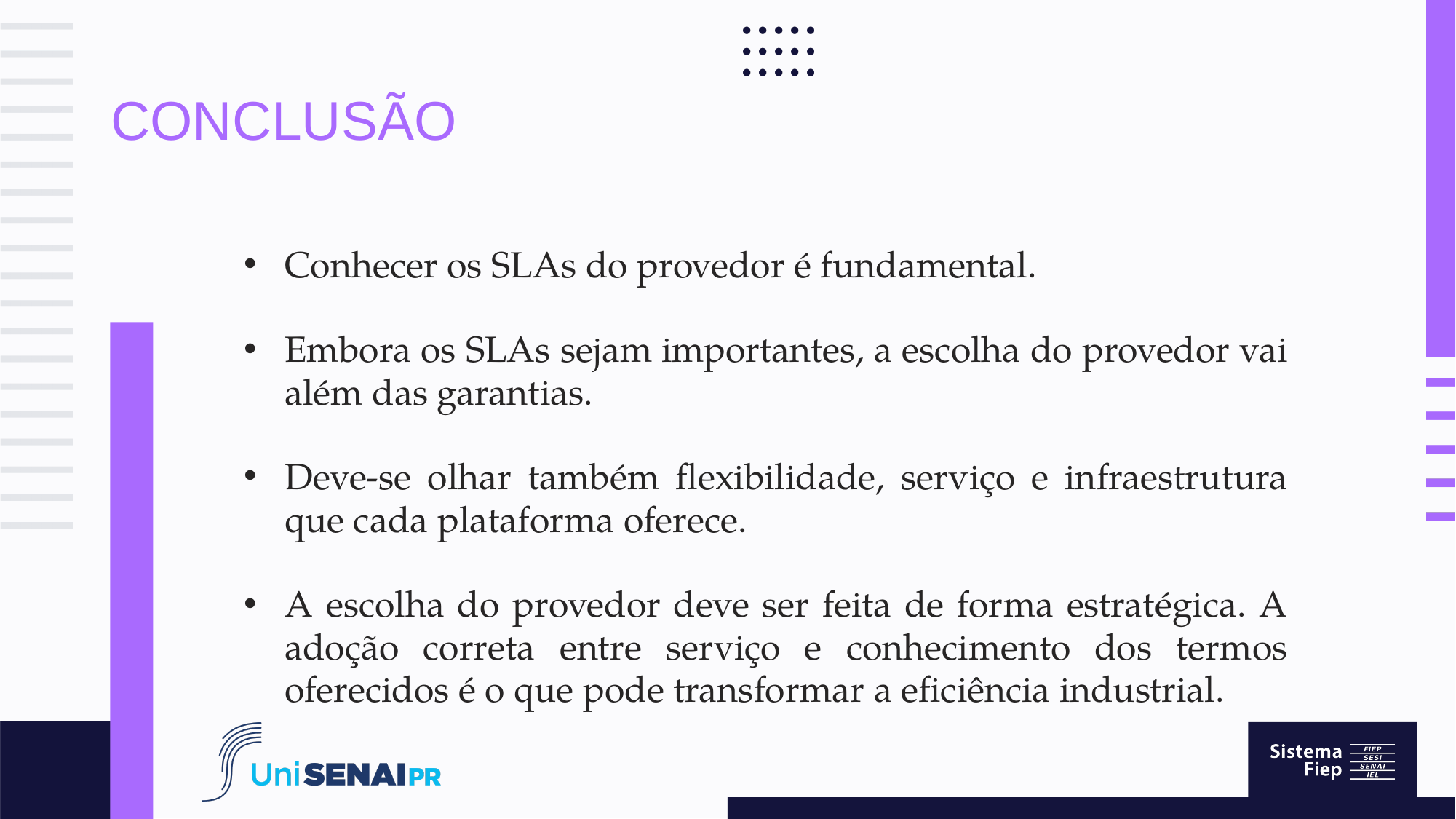

# Conclusão
Conhecer os SLAs do provedor é fundamental.

Embora os SLAs sejam importantes, a escolha do provedor vai além das garantias.

Deve-se olhar também flexibilidade, serviço e infraestrutura que cada plataforma oferece.

A escolha do provedor deve ser feita de forma estratégica. A adoção correta entre serviço e conhecimento dos termos oferecidos é o que pode transformar a eficiência industrial.